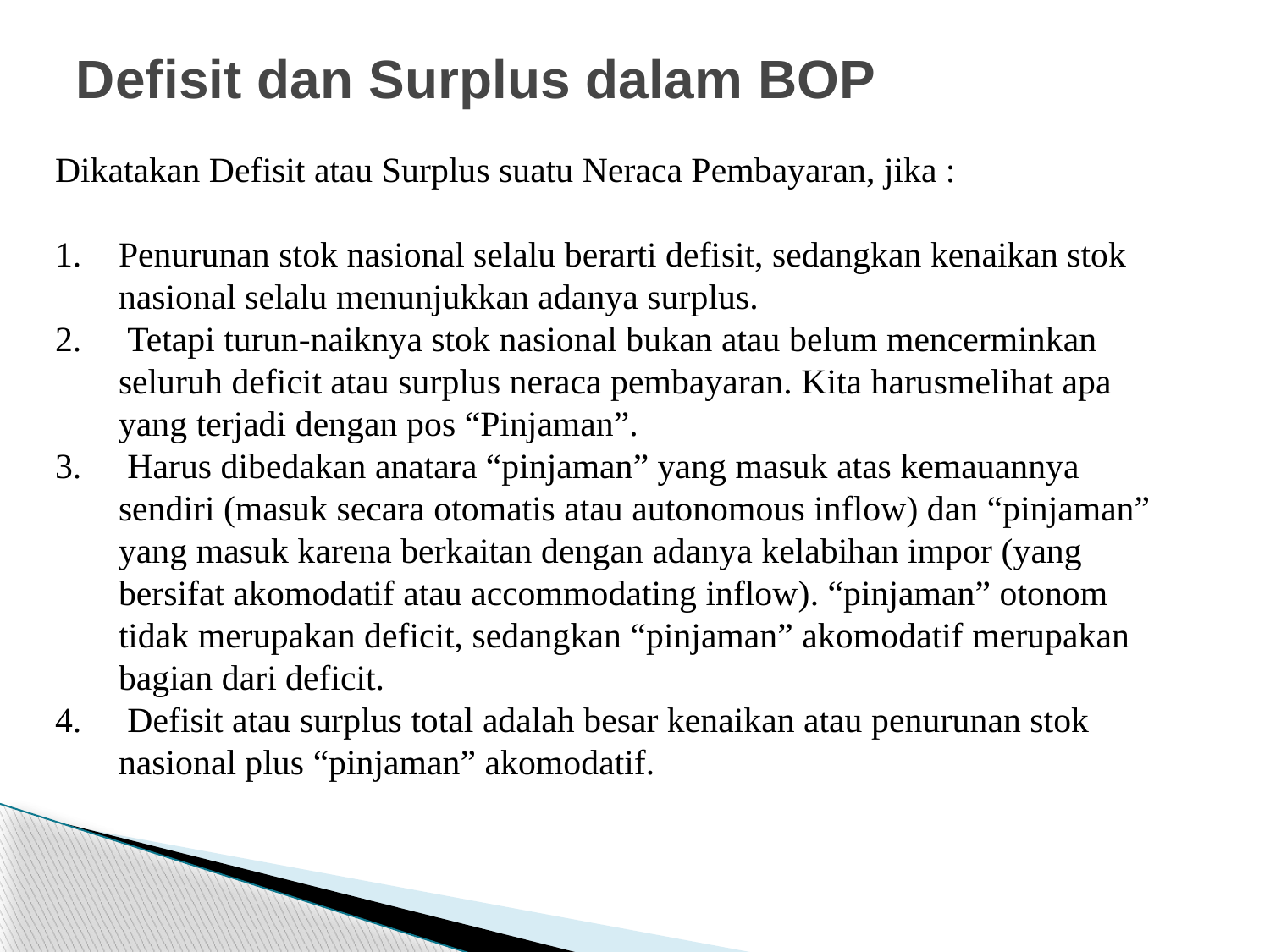

# Defisit dan Surplus dalam BOP
Dikatakan Defisit atau Surplus suatu Neraca Pembayaran, jika :

Penurunan stok nasional selalu berarti defisit, sedangkan kenaikan stok nasional selalu menunjukkan adanya surplus.
 Tetapi turun-naiknya stok nasional bukan atau belum mencerminkan seluruh deficit atau surplus neraca pembayaran. Kita harusmelihat apa yang terjadi dengan pos “Pinjaman”.
 Harus dibedakan anatara “pinjaman” yang masuk atas kemauannya sendiri (masuk secara otomatis atau autonomous inflow) dan “pinjaman” yang masuk karena berkaitan dengan adanya kelabihan impor (yang bersifat akomodatif atau accommodating inflow). “pinjaman” otonom tidak merupakan deficit, sedangkan “pinjaman” akomodatif merupakan bagian dari deficit.
 Defisit atau surplus total adalah besar kenaikan atau penurunan stok nasional plus “pinjaman” akomodatif.